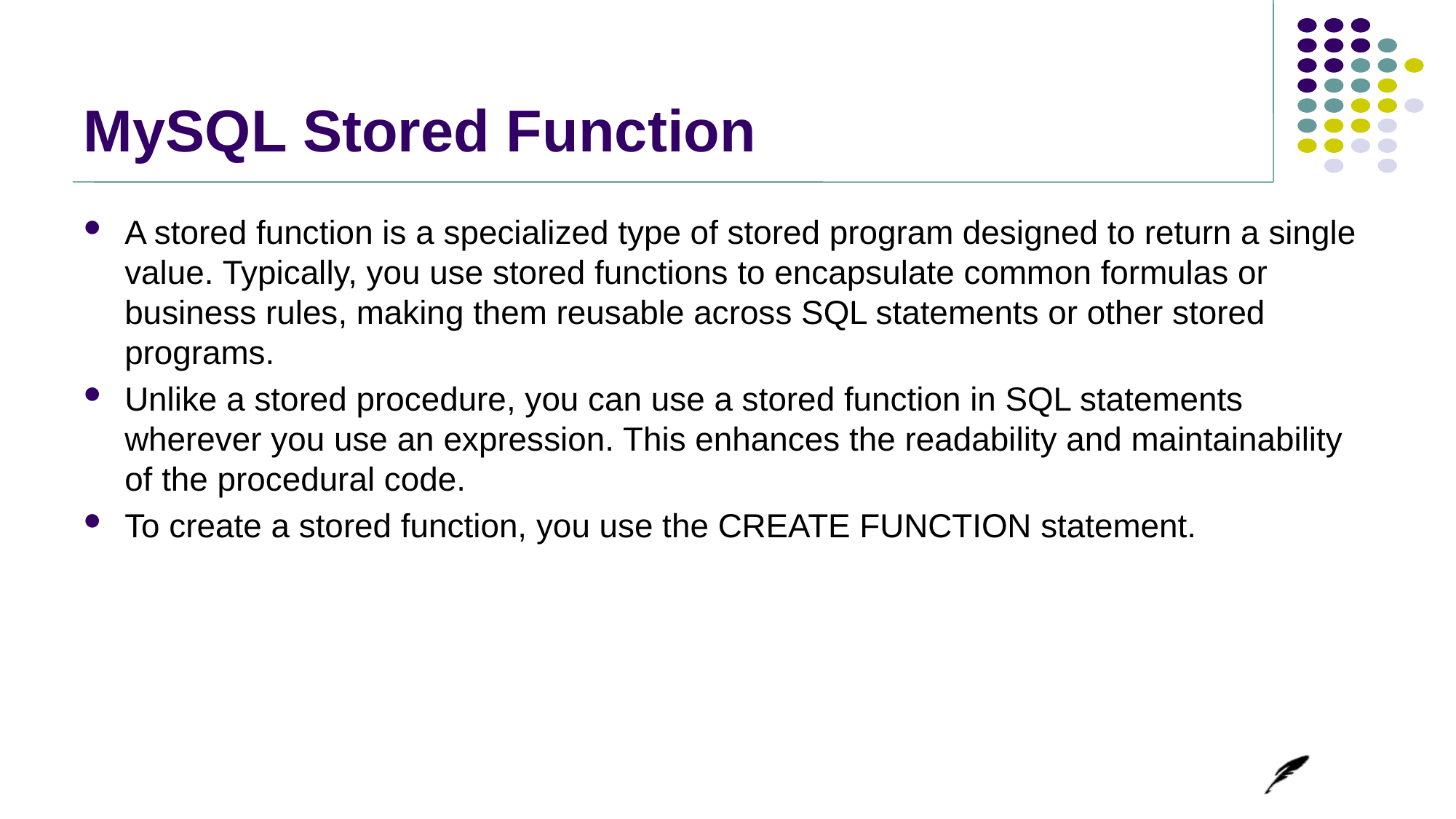

# MySQL Stored Function
A stored function is a specialized type of stored program designed to return a single value. Typically, you use stored functions to encapsulate common formulas or business rules, making them reusable across SQL statements or other stored programs.
Unlike a stored procedure, you can use a stored function in SQL statements wherever you use an expression. This enhances the readability and maintainability of the procedural code.
To create a stored function, you use the CREATE FUNCTION statement.